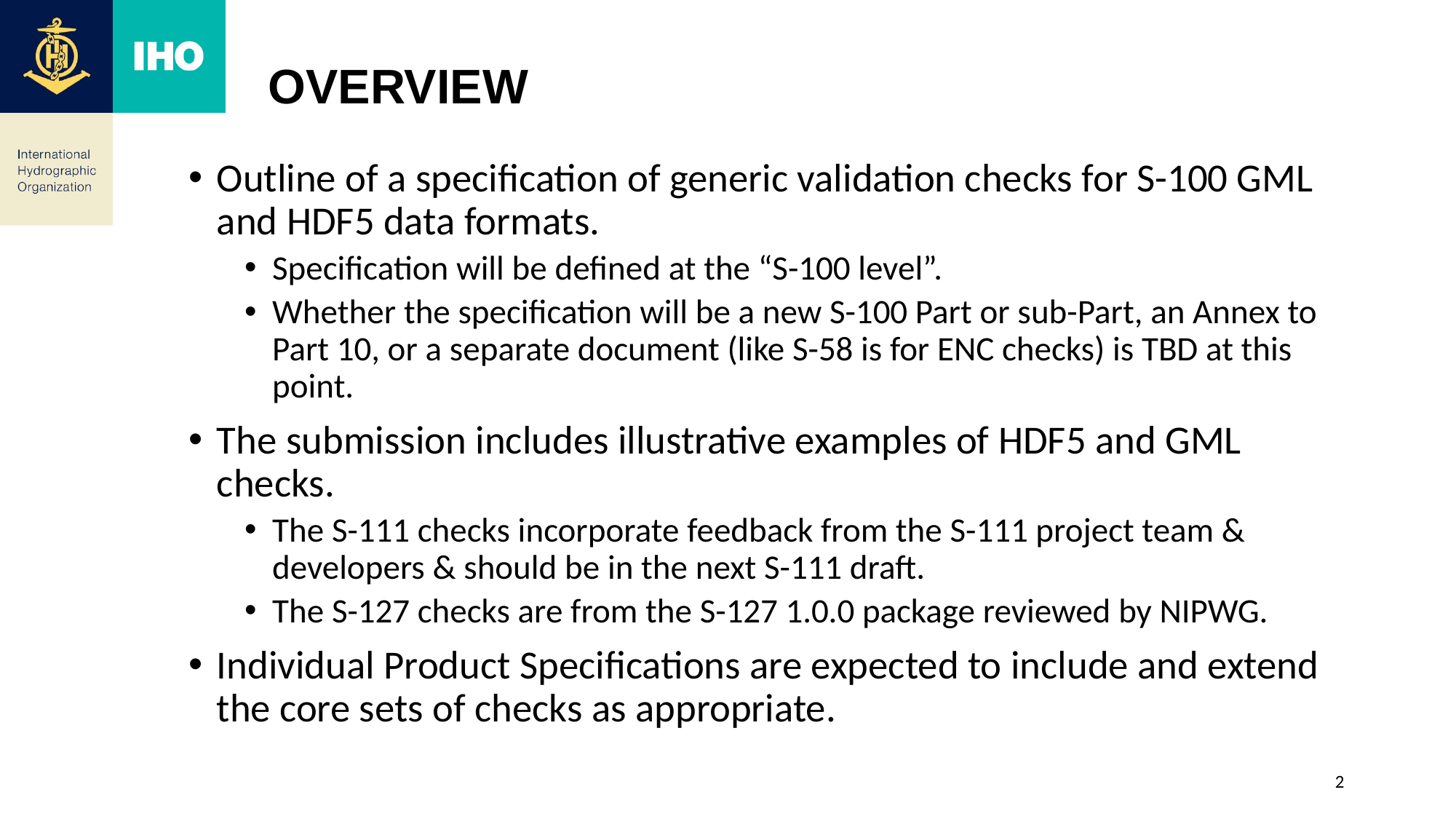

# Overview
Outline of a specification of generic validation checks for S-100 GML and HDF5 data formats.
Specification will be defined at the “S-100 level”.
Whether the specification will be a new S-100 Part or sub-Part, an Annex to Part 10, or a separate document (like S-58 is for ENC checks) is TBD at this point.
The submission includes illustrative examples of HDF5 and GML checks.
The S-111 checks incorporate feedback from the S-111 project team & developers & should be in the next S-111 draft.
The S-127 checks are from the S-127 1.0.0 package reviewed by NIPWG.
Individual Product Specifications are expected to include and extend the core sets of checks as appropriate.

2